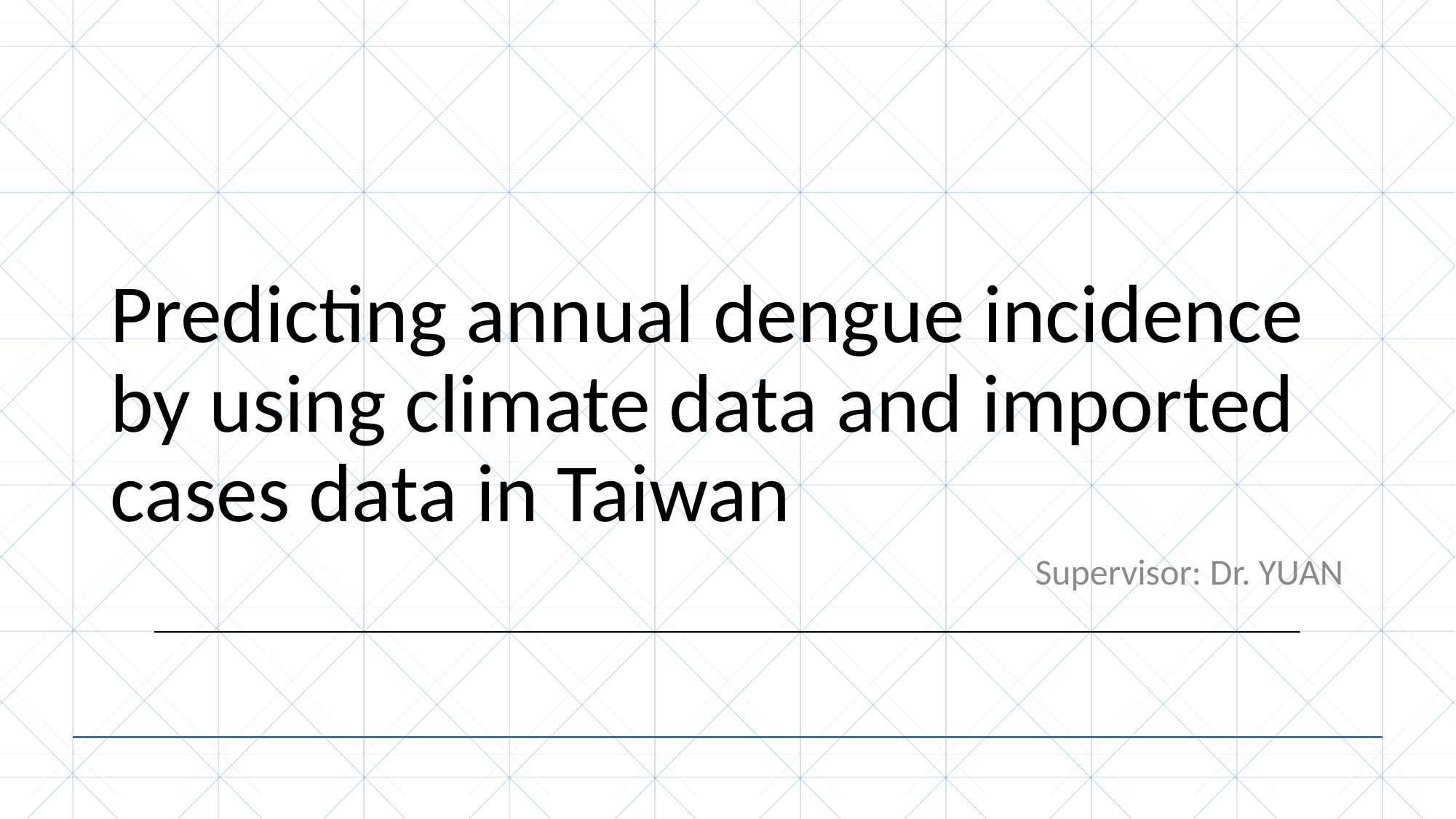

# Predicting annual dengue incidence by using climate data and imported cases data in Taiwan
Supervisor: Dr. YUAN